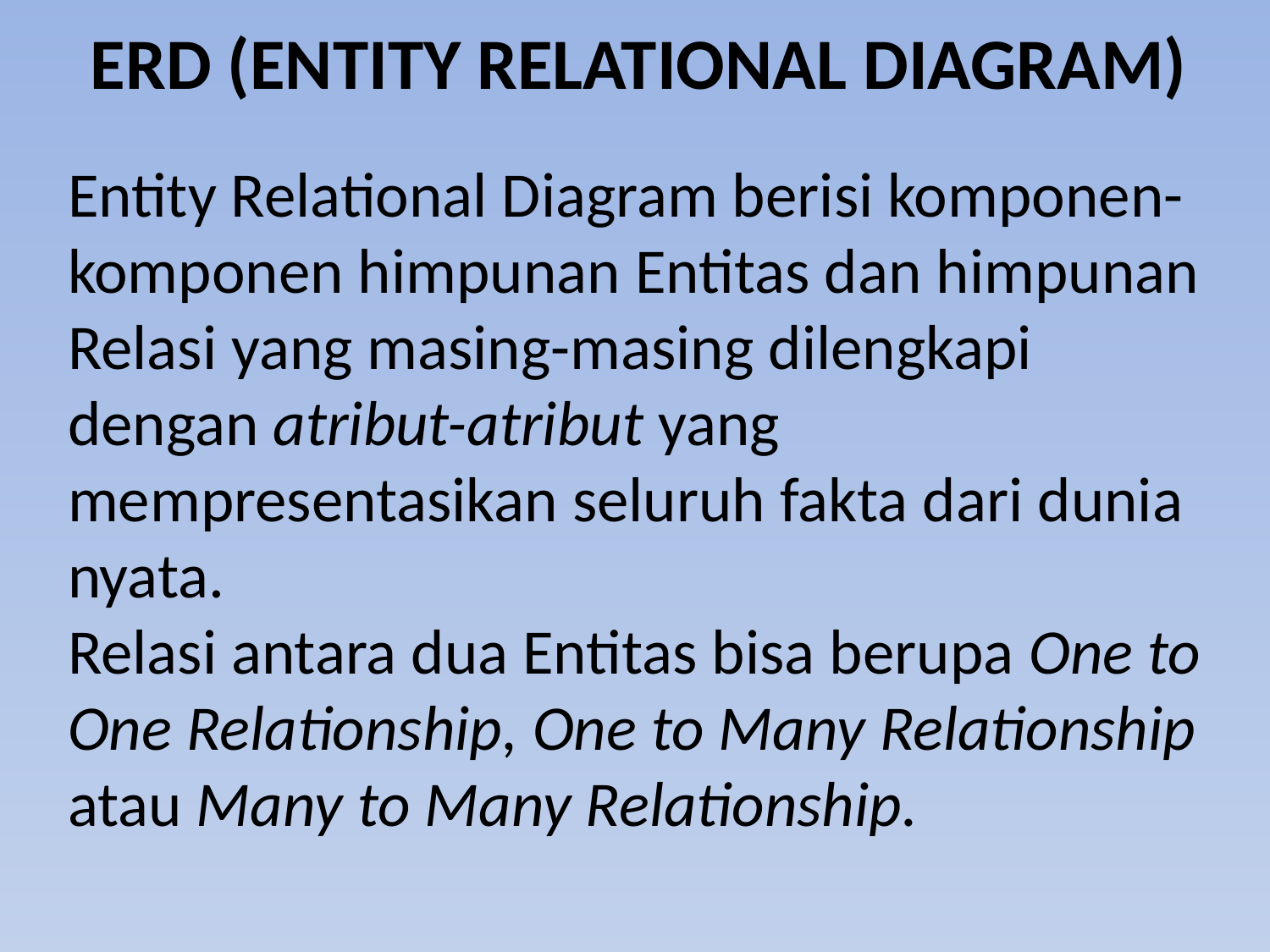

# ERD (ENTITY RELATIONAL DIAGRAM)
Entity Relational Diagram berisi komponen-komponen himpunan Entitas dan himpunan Relasi yang masing-masing dilengkapi dengan atribut-atribut yang mempresentasikan seluruh fakta dari dunia nyata.
Relasi antara dua Entitas bisa berupa One to One Relationship, One to Many Relationship atau Many to Many Relationship.